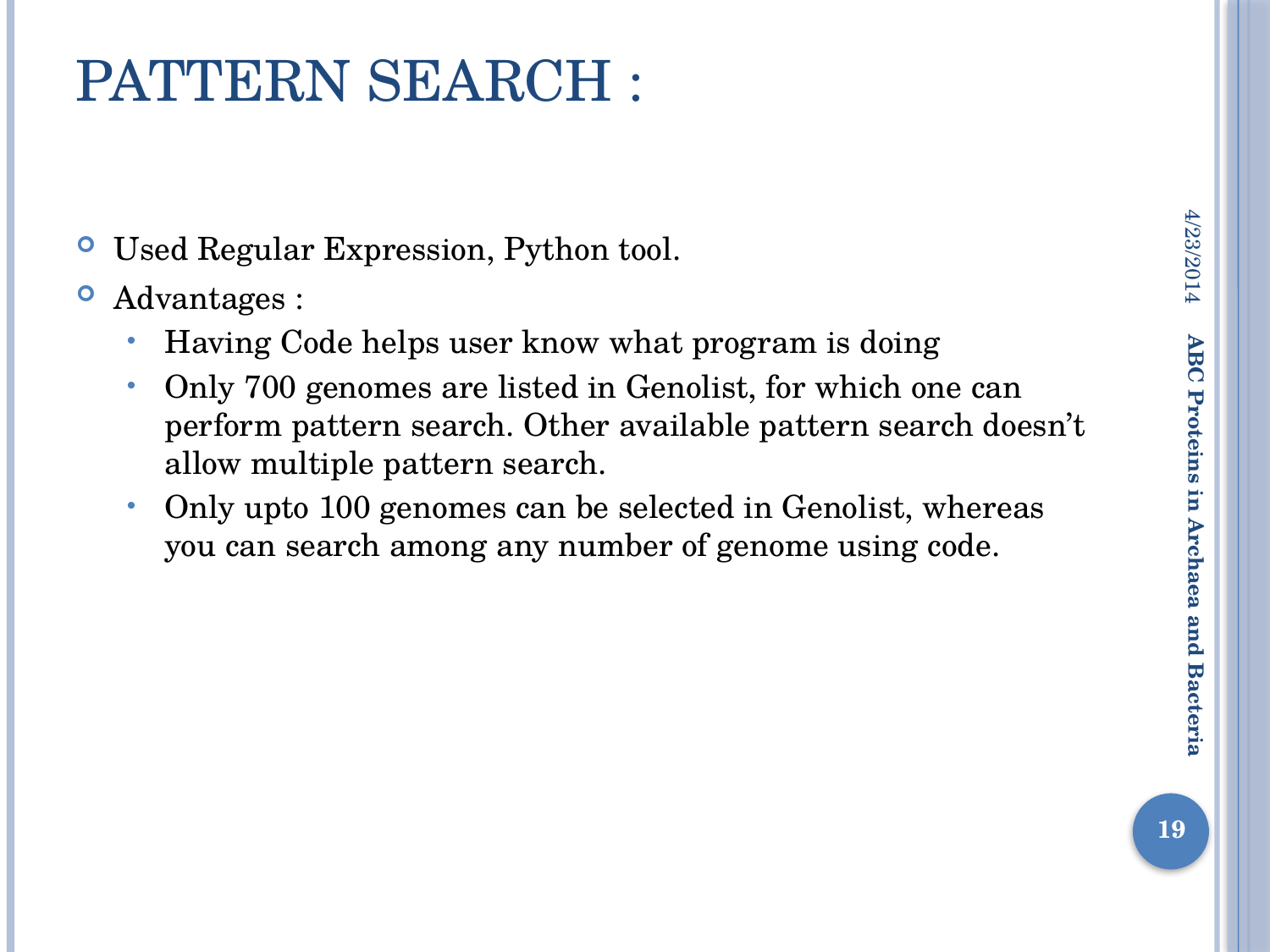

# PATTERN SEARCH :
4/23/2014
Used Regular Expression, Python tool.
Advantages :
Having Code helps user know what program is doing
Only 700 genomes are listed in Genolist, for which one can perform pattern search. Other available pattern search doesn’t allow multiple pattern search.
Only upto 100 genomes can be selected in Genolist, whereas you can search among any number of genome using code.
ABC Proteins in Archaea and Bacteria
19